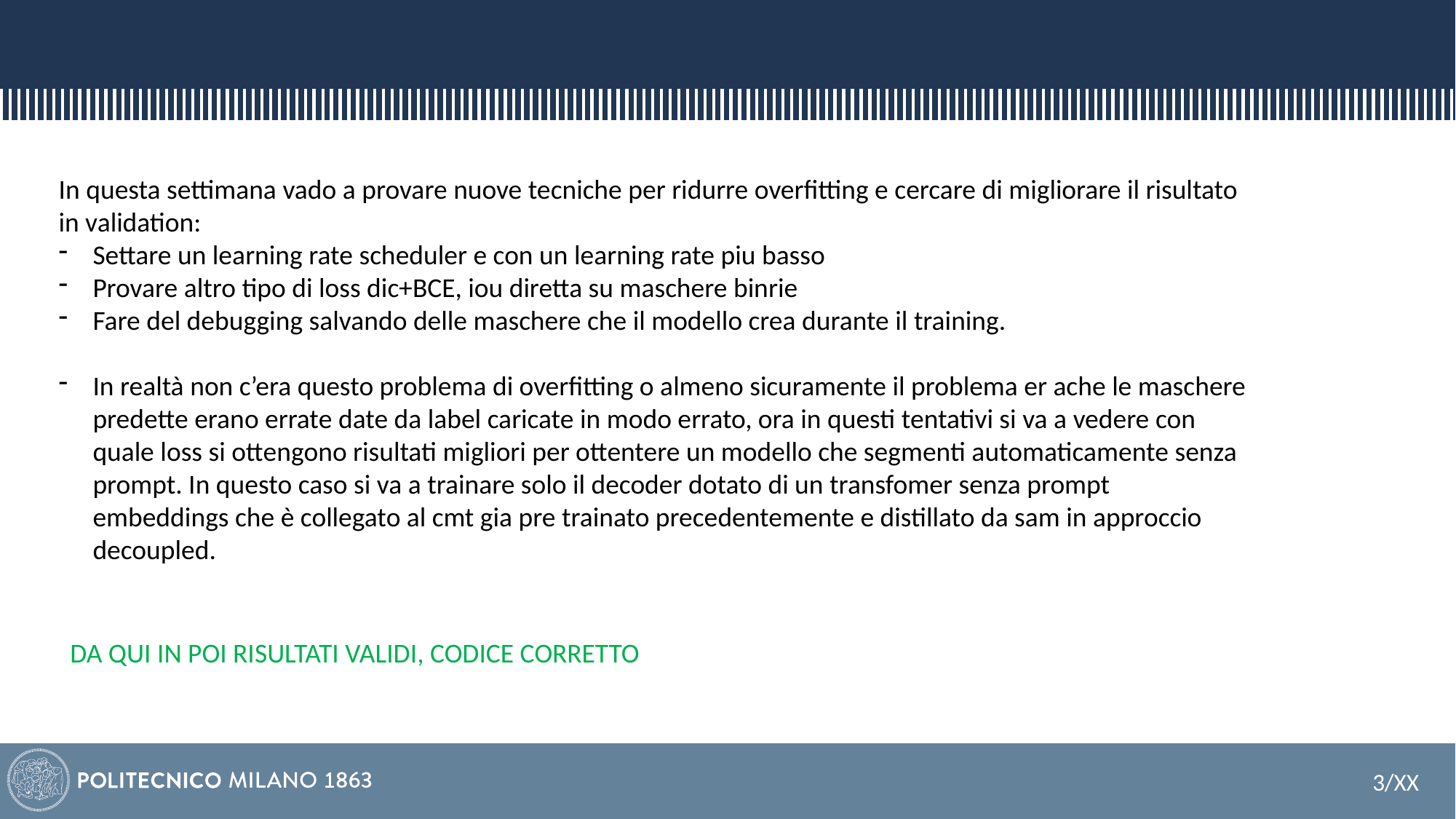

#
In questa settimana vado a provare nuove tecniche per ridurre overfitting e cercare di migliorare il risultato in validation:
Settare un learning rate scheduler e con un learning rate piu basso
Provare altro tipo di loss dic+BCE, iou diretta su maschere binrie
Fare del debugging salvando delle maschere che il modello crea durante il training.

In realtà non c’era questo problema di overfitting o almeno sicuramente il problema er ache le maschere predette erano errate date da label caricate in modo errato, ora in questi tentativi si va a vedere con quale loss si ottengono risultati migliori per ottentere un modello che segmenti automaticamente senza prompt. In questo caso si va a trainare solo il decoder dotato di un transfomer senza prompt embeddings che è collegato al cmt gia pre trainato precedentemente e distillato da sam in approccio decoupled.

DA QUI IN POI RISULTATI VALIDI, CODICE CORRETTO
3/XX